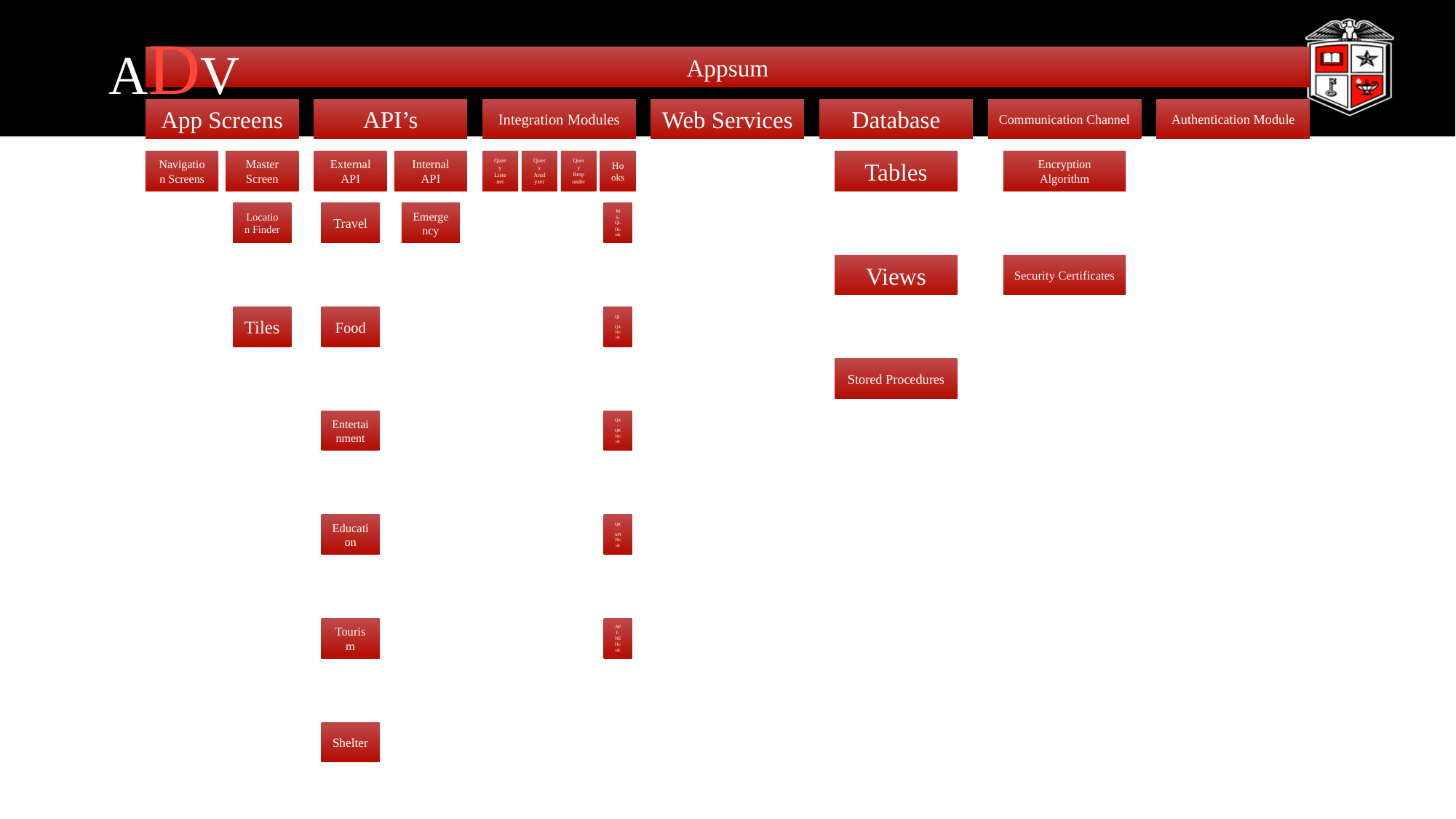

# ADV
Appsum
App Screens
API’s
Web Services
Database
Communication Channel
Authentication Module
Master Screen
Location Finder
External API
Internal API
Travel
Food
Entertainment
Education
Tourism
Shelter
Emergency
Tables
Views
Stored Procedures
Encryption Algorithm
Security Certificates
Navigation Screens
Tiles
Integration Modules
Query Listener
Query Analyser
Query Responder
Hooks
MS-QL Hook
QL-QA Hook
QA-QR Hook
QR-API Hook
API-NS Hook